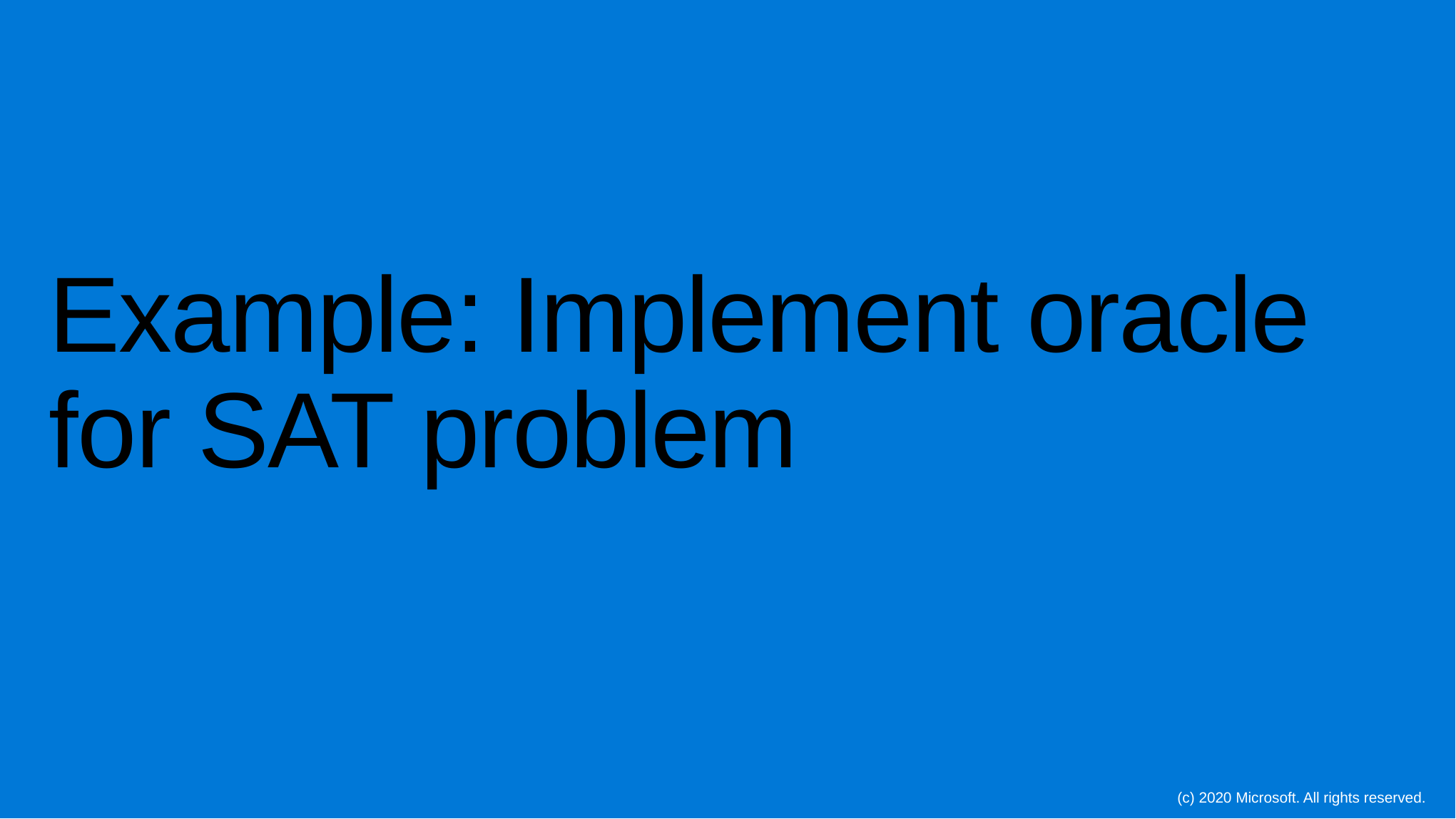

# Example: Implement oracle for SAT problem
(c) 2020 Microsoft. All rights reserved.